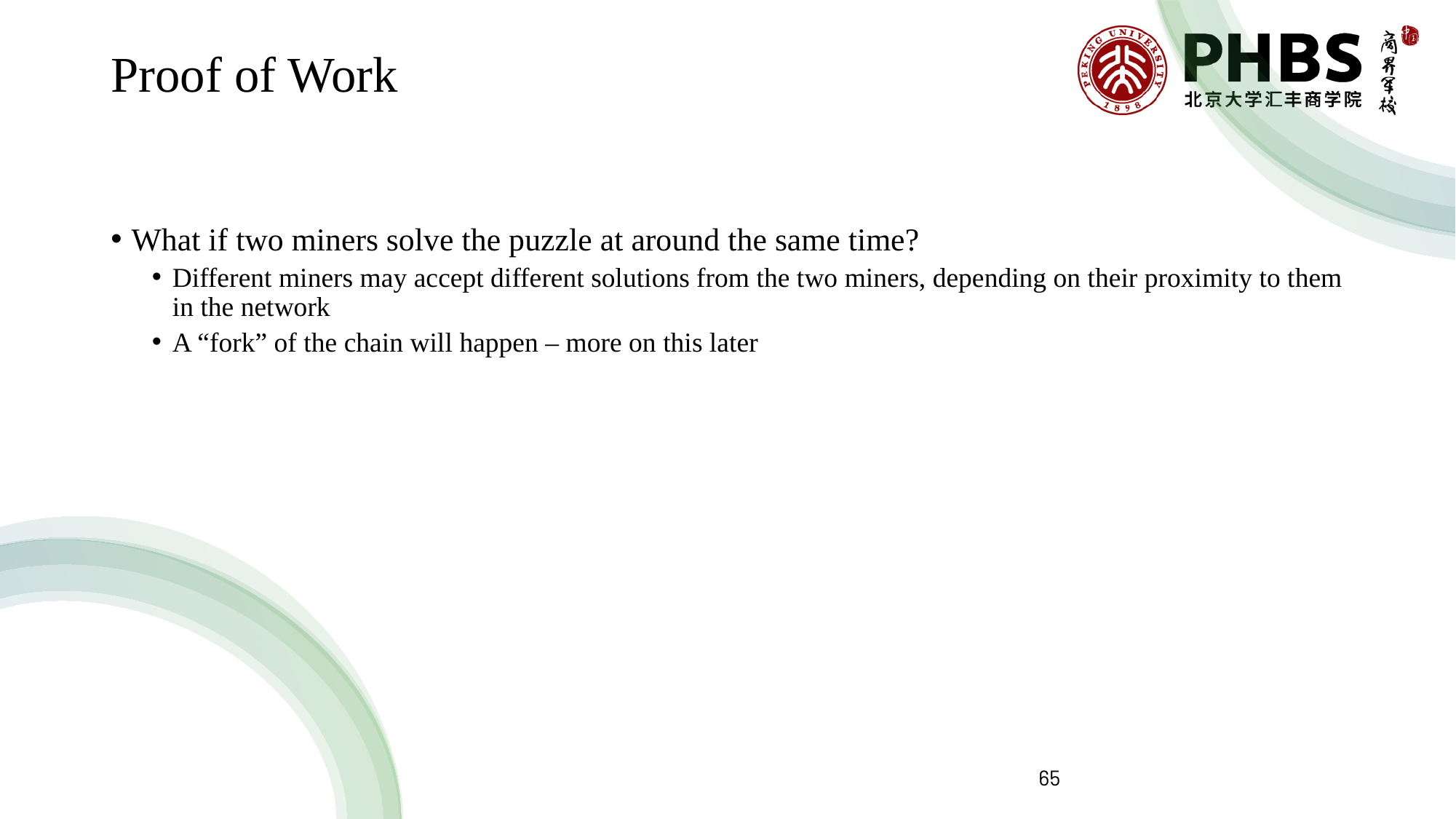

# Proof of Work
What if two miners solve the puzzle at around the same time?
Different miners may accept different solutions from the two miners, depending on their proximity to them in the network
A “fork” of the chain will happen – more on this later

65